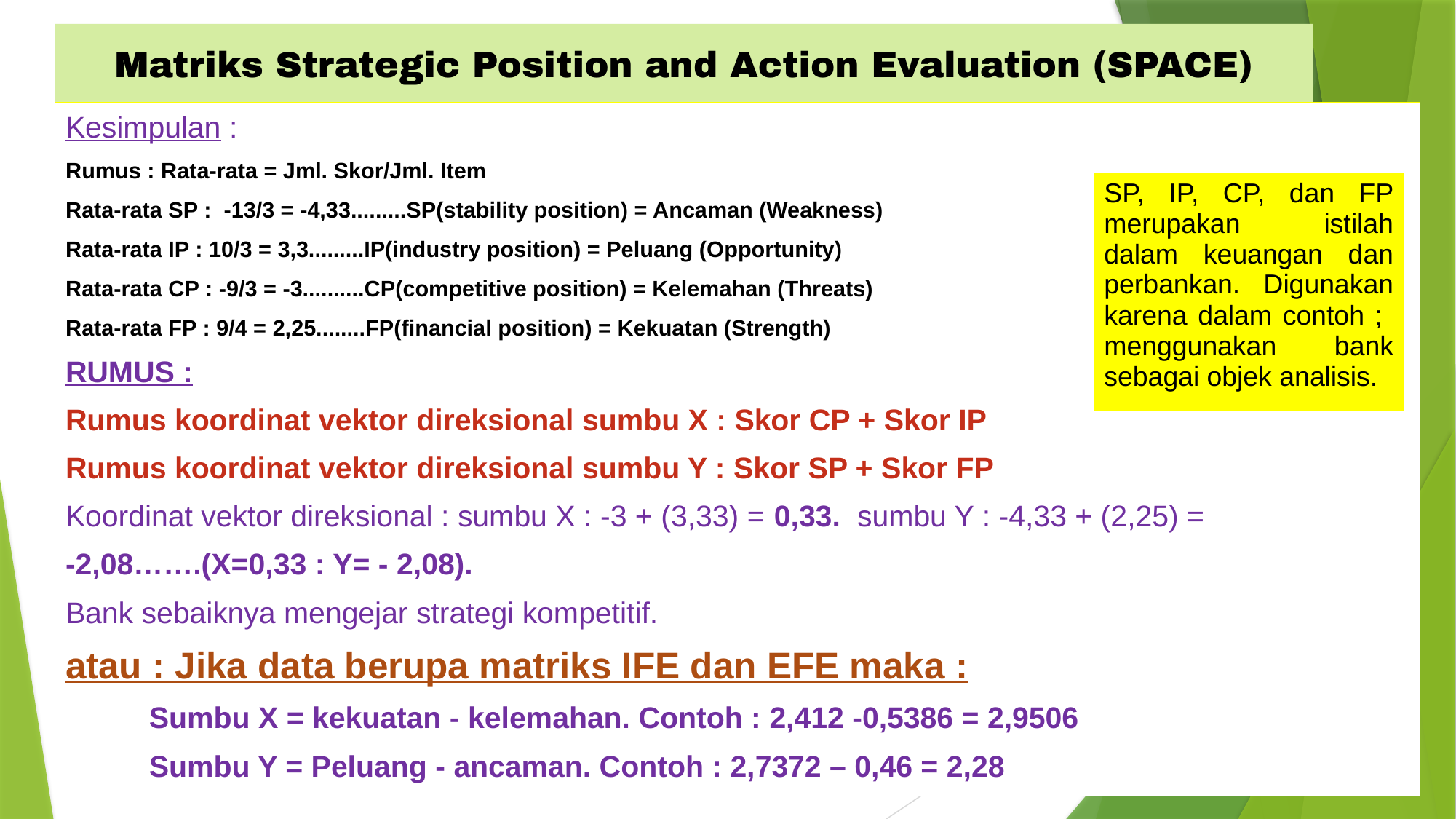

# Matriks Strategic Position and Action Evaluation (SPACE)
Kesimpulan :
Rumus : Rata-rata = Jml. Skor/Jml. Item
Rata-rata SP :  -13/3 = -4,33.........SP(stability position) = Ancaman (Weakness)
Rata-rata IP : 10/3 = 3,3.........IP(industry position) = Peluang (Opportunity)
Rata-rata CP : -9/3 = -3..........CP(competitive position) = Kelemahan (Threats)
Rata-rata FP : 9/4 = 2,25........FP(financial position) = Kekuatan (Strength)
RUMUS :
Rumus koordinat vektor direksional sumbu X : Skor CP + Skor IP
Rumus koordinat vektor direksional sumbu Y : Skor SP + Skor FP
Koordinat vektor direksional : sumbu X : -3 + (3,33) = 0,33.  sumbu Y : -4,33 + (2,25) =
-2,08…….(X=0,33 : Y= - 2,08).
Bank sebaiknya mengejar strategi kompetitif.
atau : Jika data berupa matriks IFE dan EFE maka :
          Sumbu X = kekuatan - kelemahan. Contoh : 2,412 -0,5386 = 2,9506
          Sumbu Y = Peluang - ancaman. Contoh : 2,7372 – 0,46 = 2,28

| SP, IP, CP, dan FP merupakan istilah dalam keuangan dan perbankan. Digunakan karena dalam contoh ; menggunakan bank sebagai objek analisis. |
| --- |